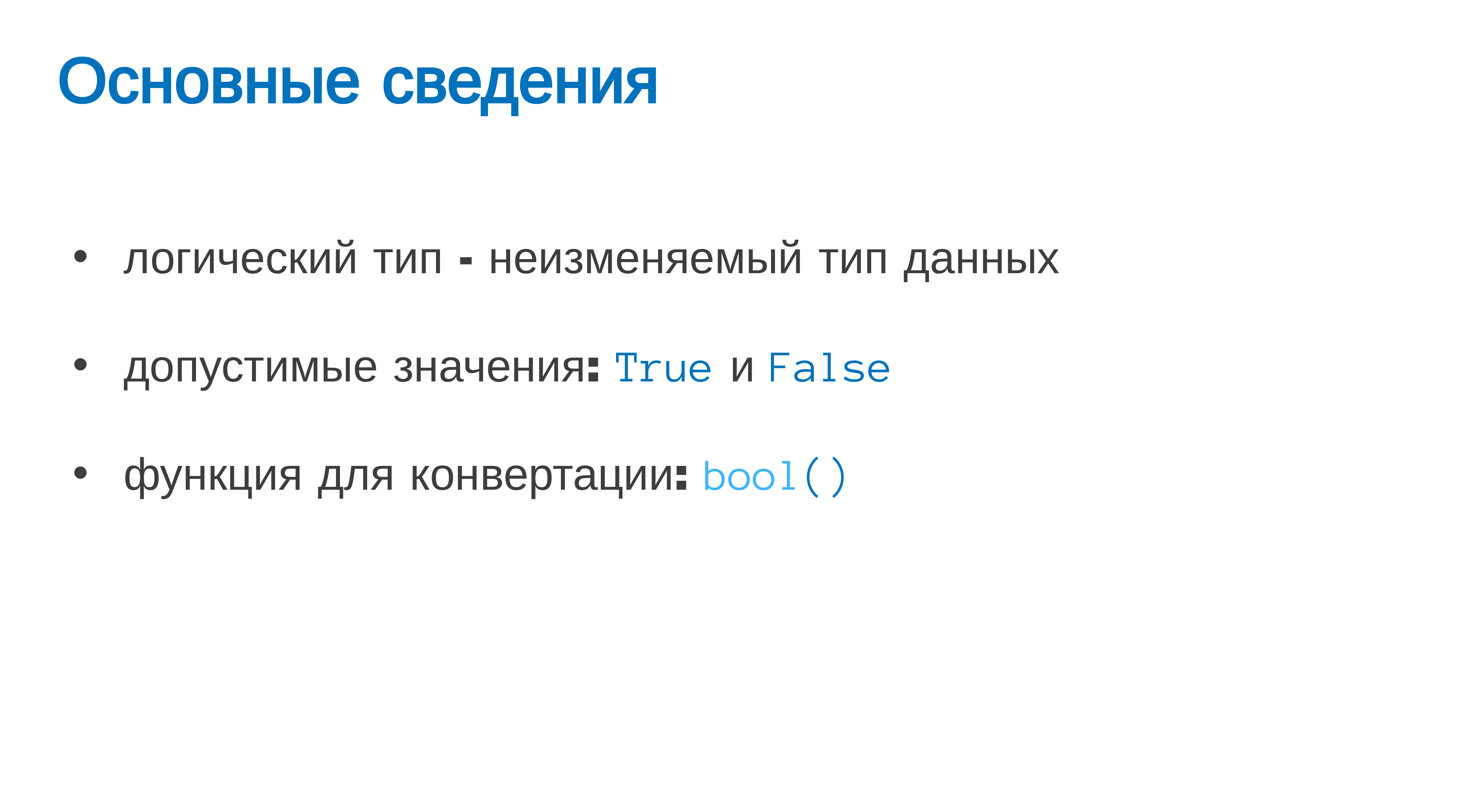

# Основные сведения
логический тип - неизменяемый тип данных
допустимые значения: True и False
функция для конвертации: bool()
24